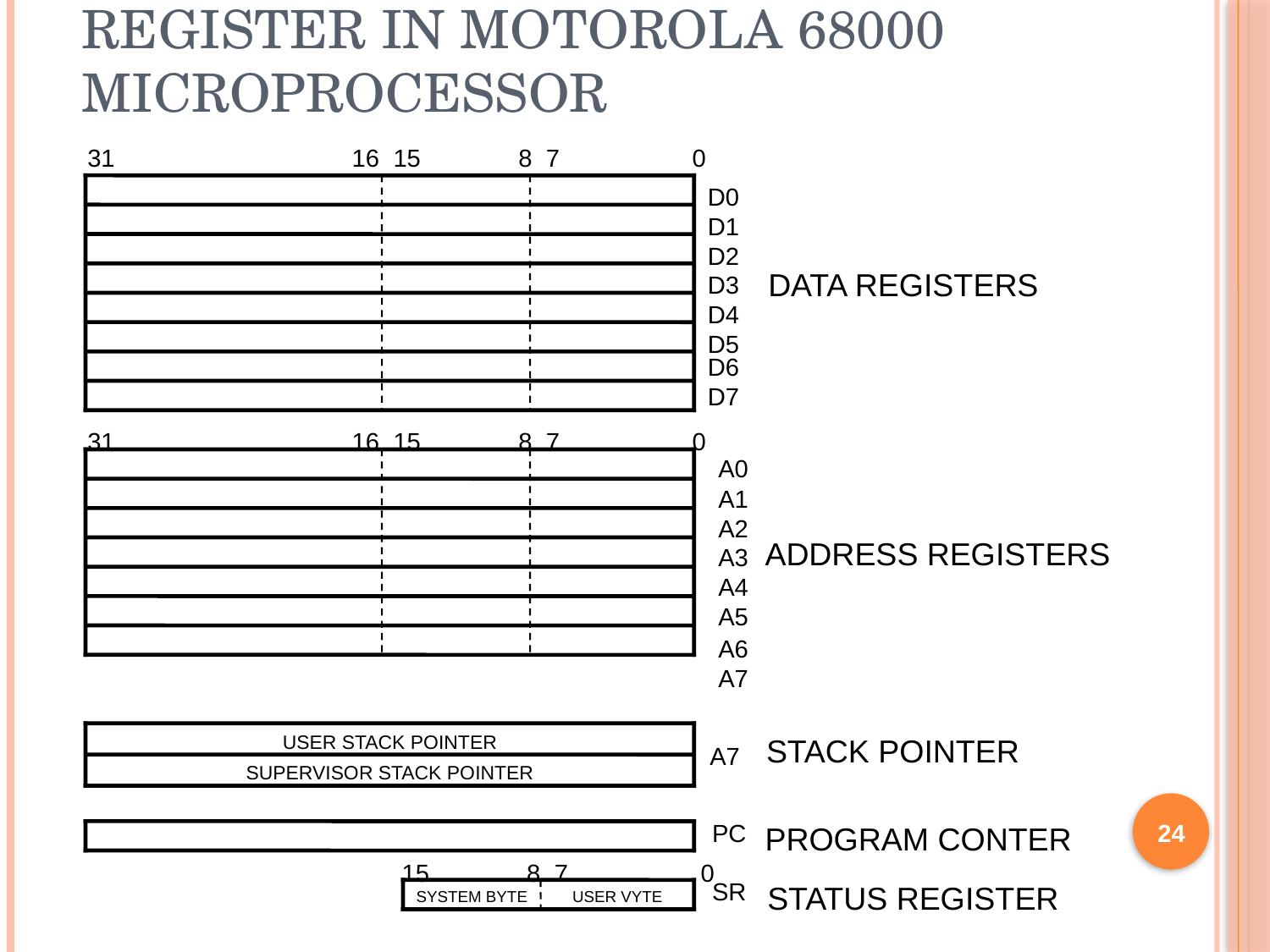

# Register in motorola 68000 microprocessor
31                                  16  15              8  7                   0

D0
D1
D2

DATA REGISTERS

D3
D4
D5

D6
D7

31                                  16  15              8  7                   0

A0
A1
A2

ADDRESS REGISTERS
A3
A4
A5

A6
A7

USER STACK POINTER

STACK POINTER
A7
SUPERVISOR STACK POINTER

PC
PROGRAM CONTER

                                             15              8  7                   0
SR
STATUS REGISTER
SYSTEM BYTE

USER VYTE

24